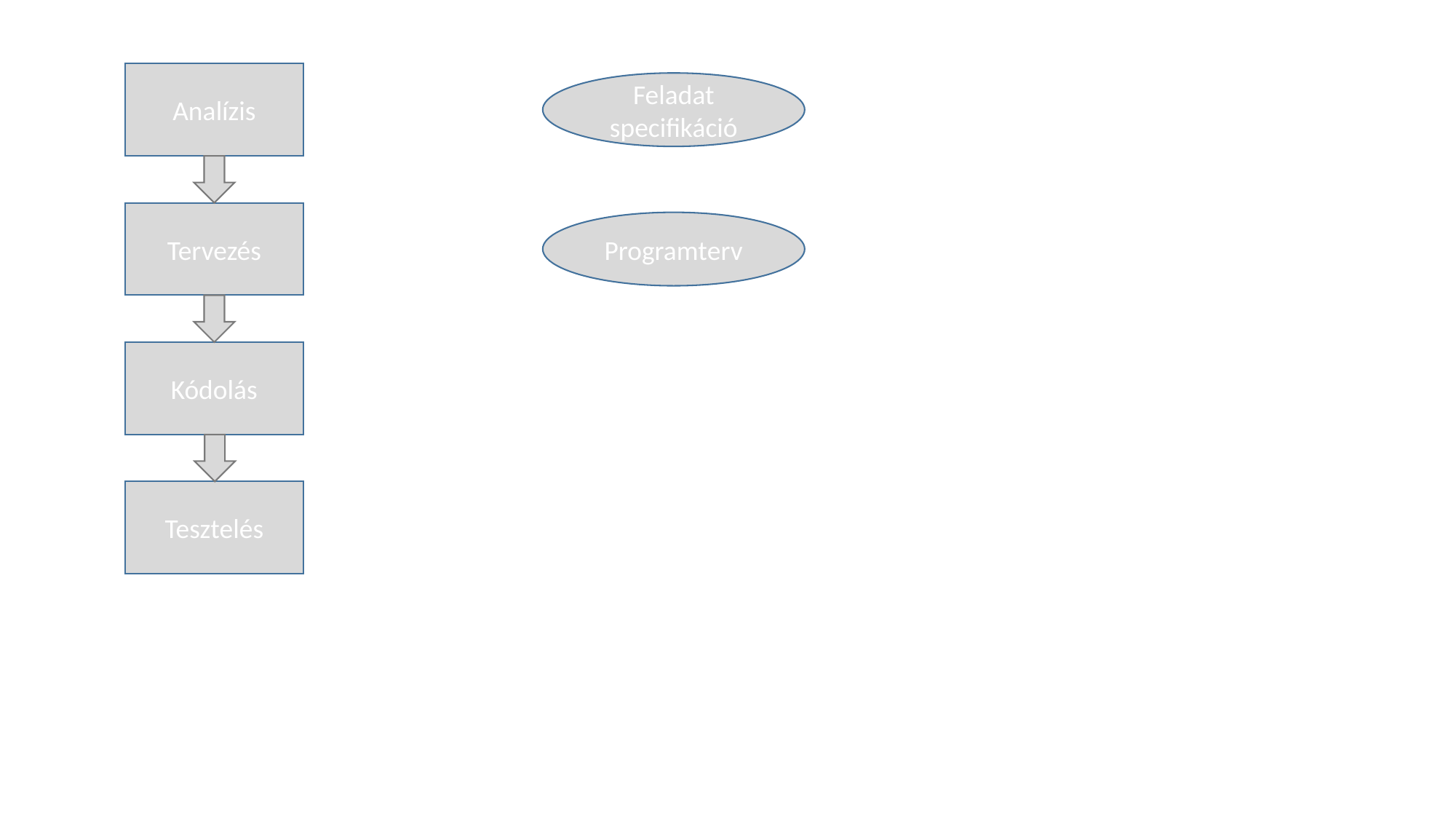

Analízis
Feladat specifikáció

Tervezés
Programterv

Kódolás

Tesztelés